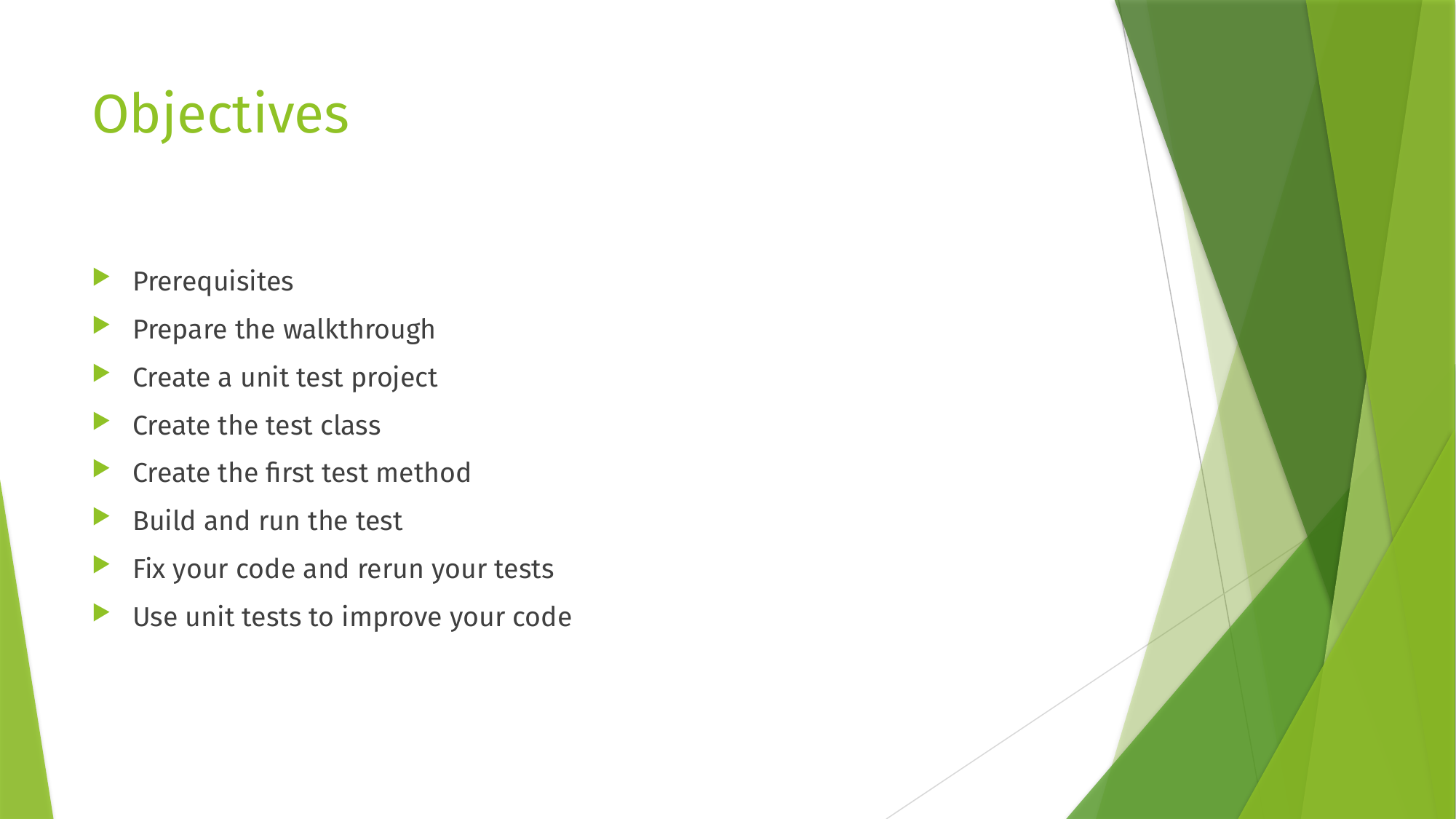

# Objectives
Prerequisites
Prepare the walkthrough
Create a unit test project
Create the test class
Create the first test method
Build and run the test
Fix your code and rerun your tests
Use unit tests to improve your code